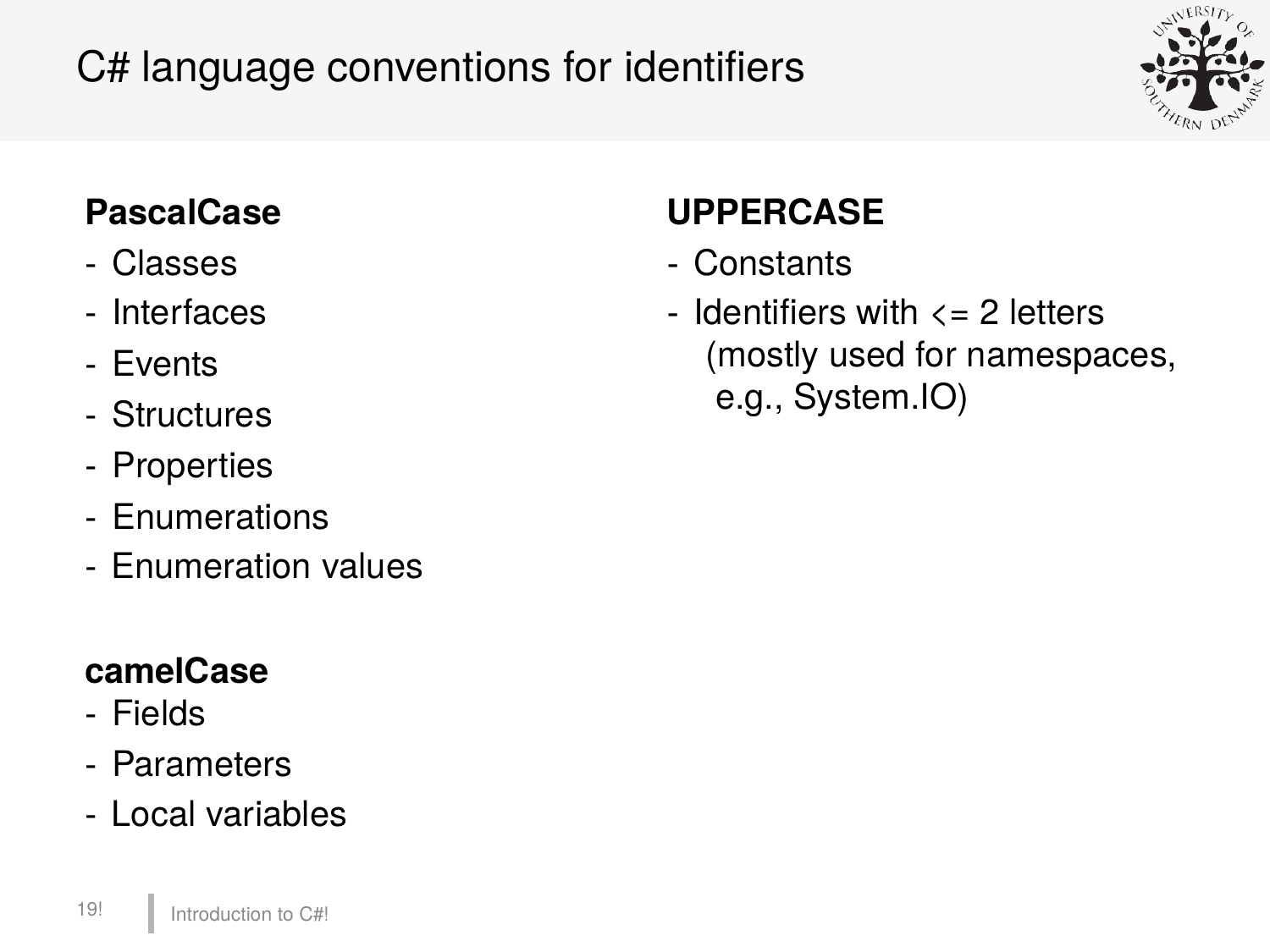

# C# language conventions for identifiers
PascalCase
-  Classes
-  Interfaces
-  Events
-  Structures
-  Properties
-  Enumerations
-  Enumeration values

camelCase
-  Fields
-  Parameters
-  Local variables
UPPERCASE
-  Constants
-  Identifiers with <= 2 letters  (mostly used for namespaces,  e.g., System.IO)
19!
Introduction to C#!